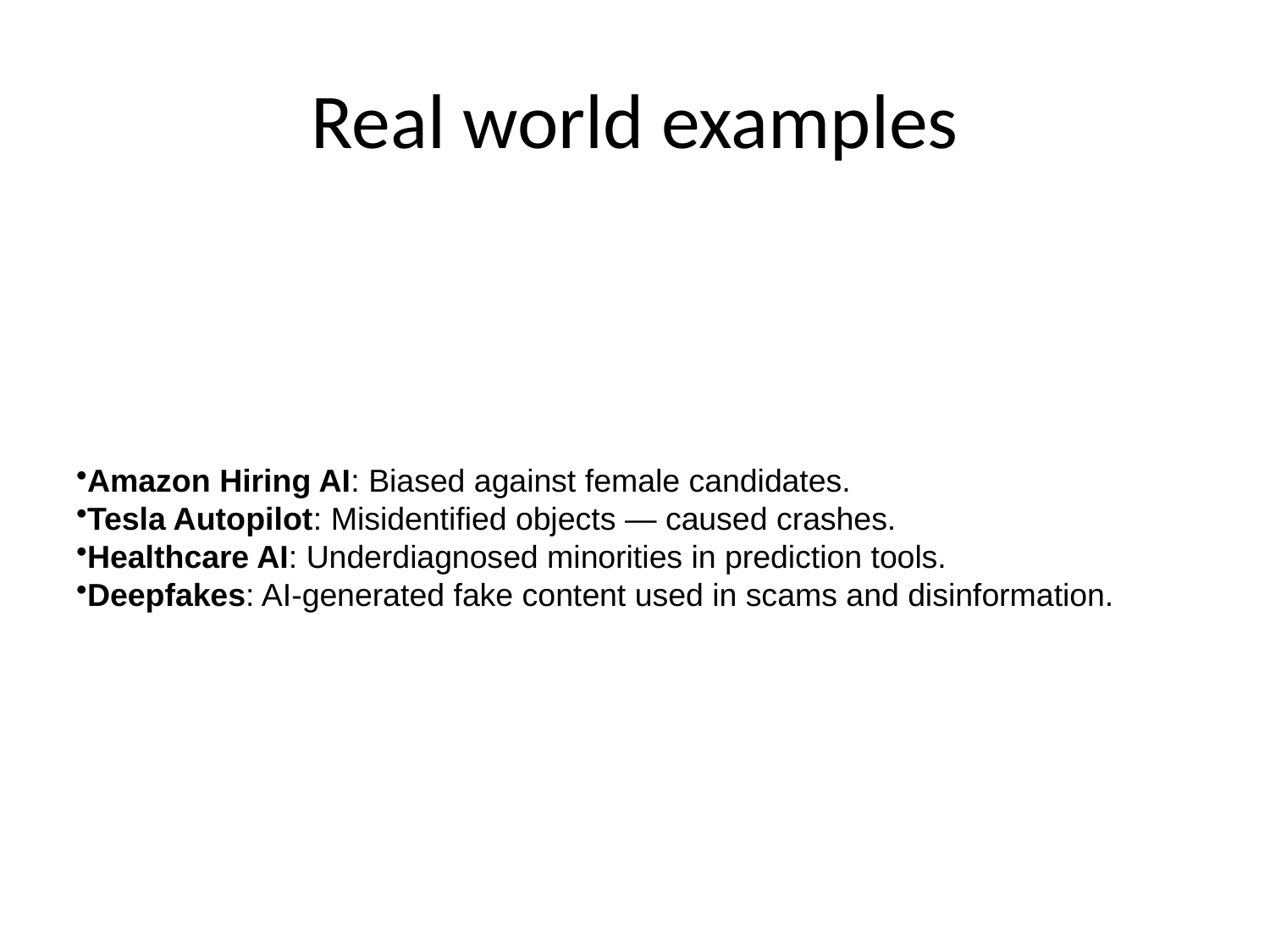

# Real world examples
Amazon Hiring AI: Biased against female candidates.
Tesla Autopilot: Misidentified objects — caused crashes.
Healthcare AI: Underdiagnosed minorities in prediction tools.
Deepfakes: AI-generated fake content used in scams and disinformation.